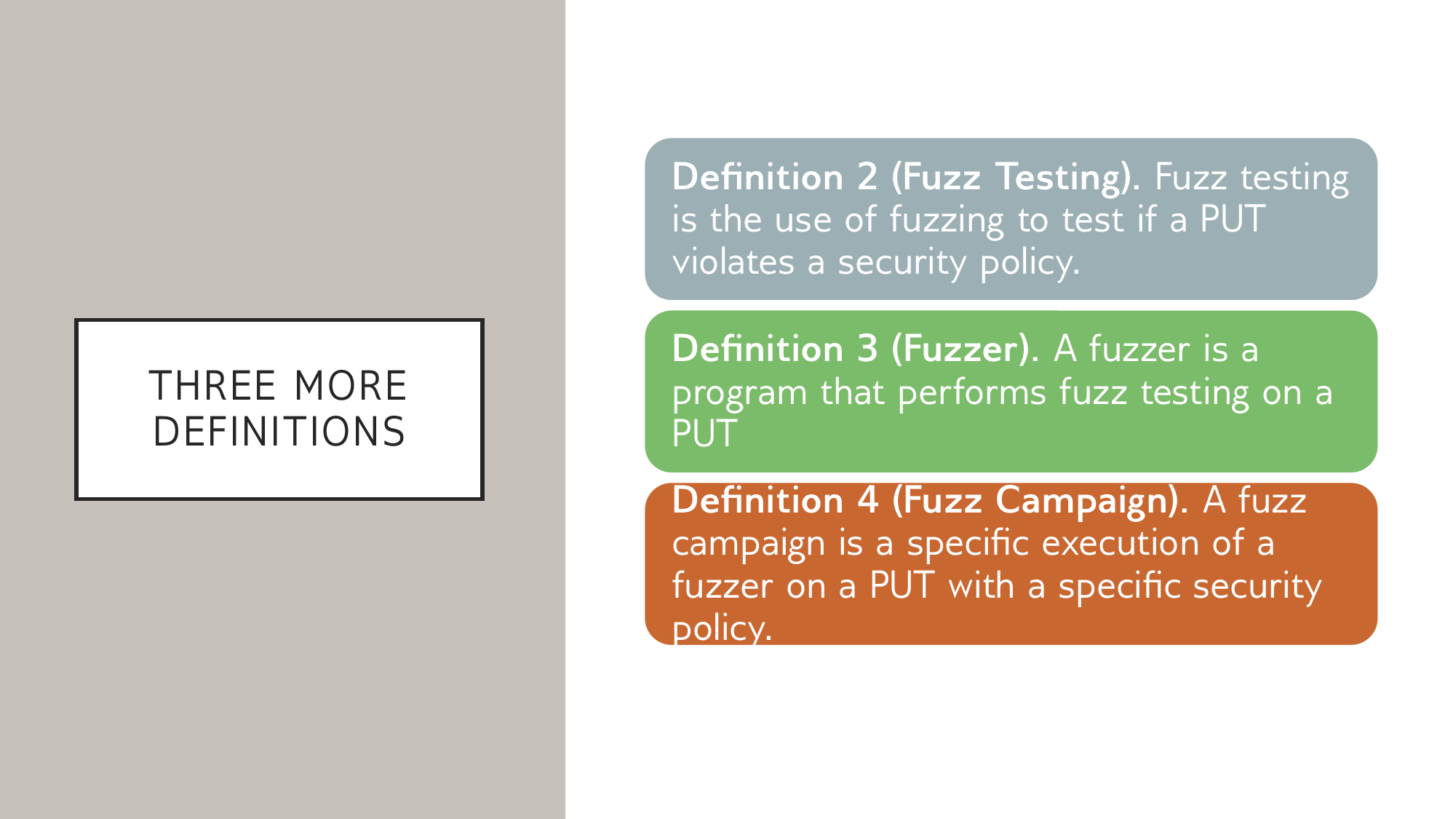

Definition 2 (Fuzz Testing). Fuzz testing is the use of fuzzing to test if a PUT violates a security policy.
Definition 3 (Fuzzer). A fuzzer is a program that performs fuzz testing on a PUT
Definition 4 (Fuzz Campaign). A fuzz campaign is a specific execution of a fuzzer on a PUT with a specific security policy.
# Three More Definitions